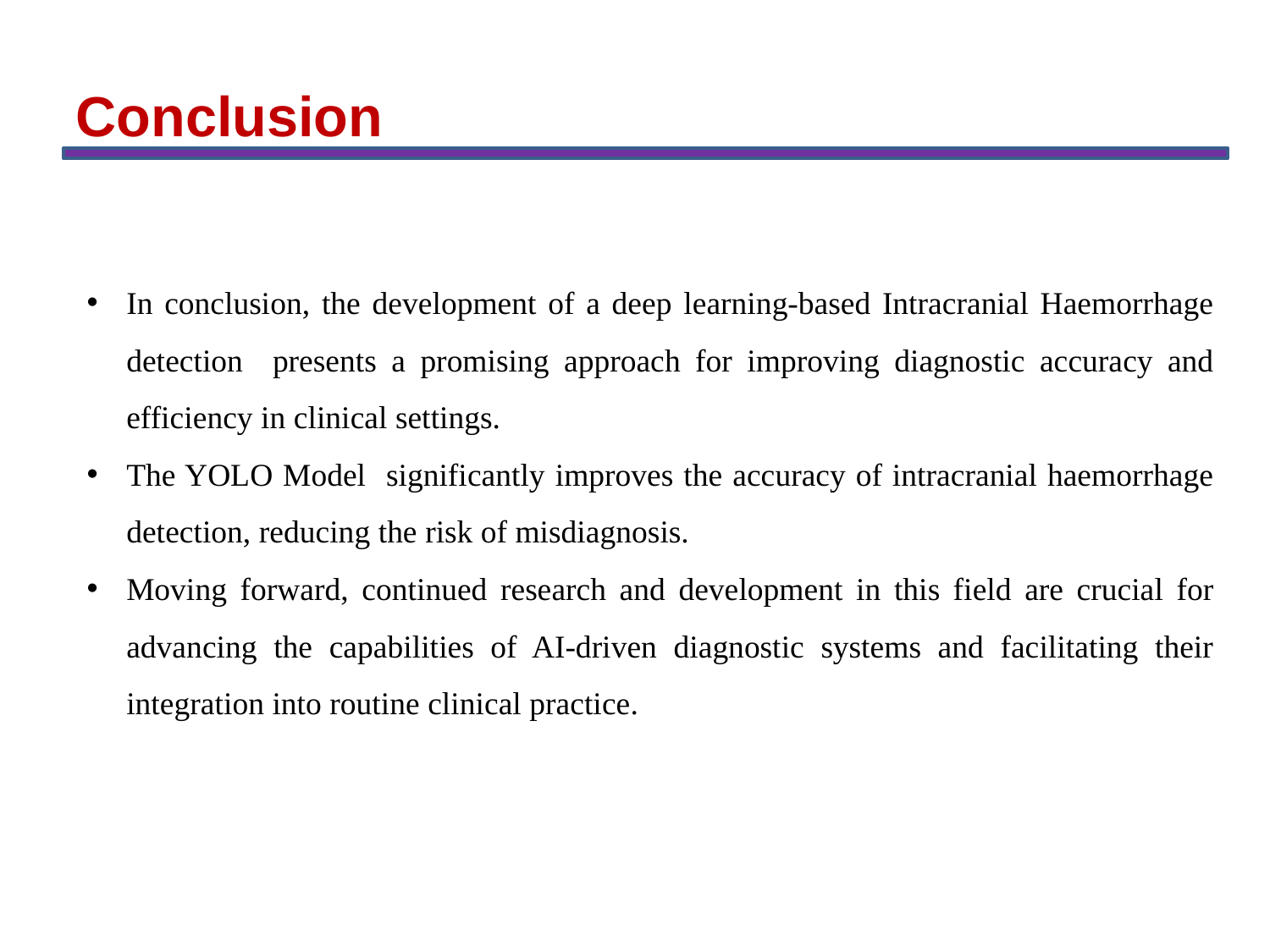

Conclusion

In conclusion, the development of a deep learning-based Intracranial Haemorrhage detection  presents a promising approach for improving diagnostic accuracy and efficiency in clinical settings.
The YOLO Model  significantly improves the accuracy of intracranial haemorrhage detection, reducing the risk of misdiagnosis.
Moving forward, continued research and development in this field are crucial for advancing the capabilities of AI-driven diagnostic systems and facilitating their integration into routine clinical practice.